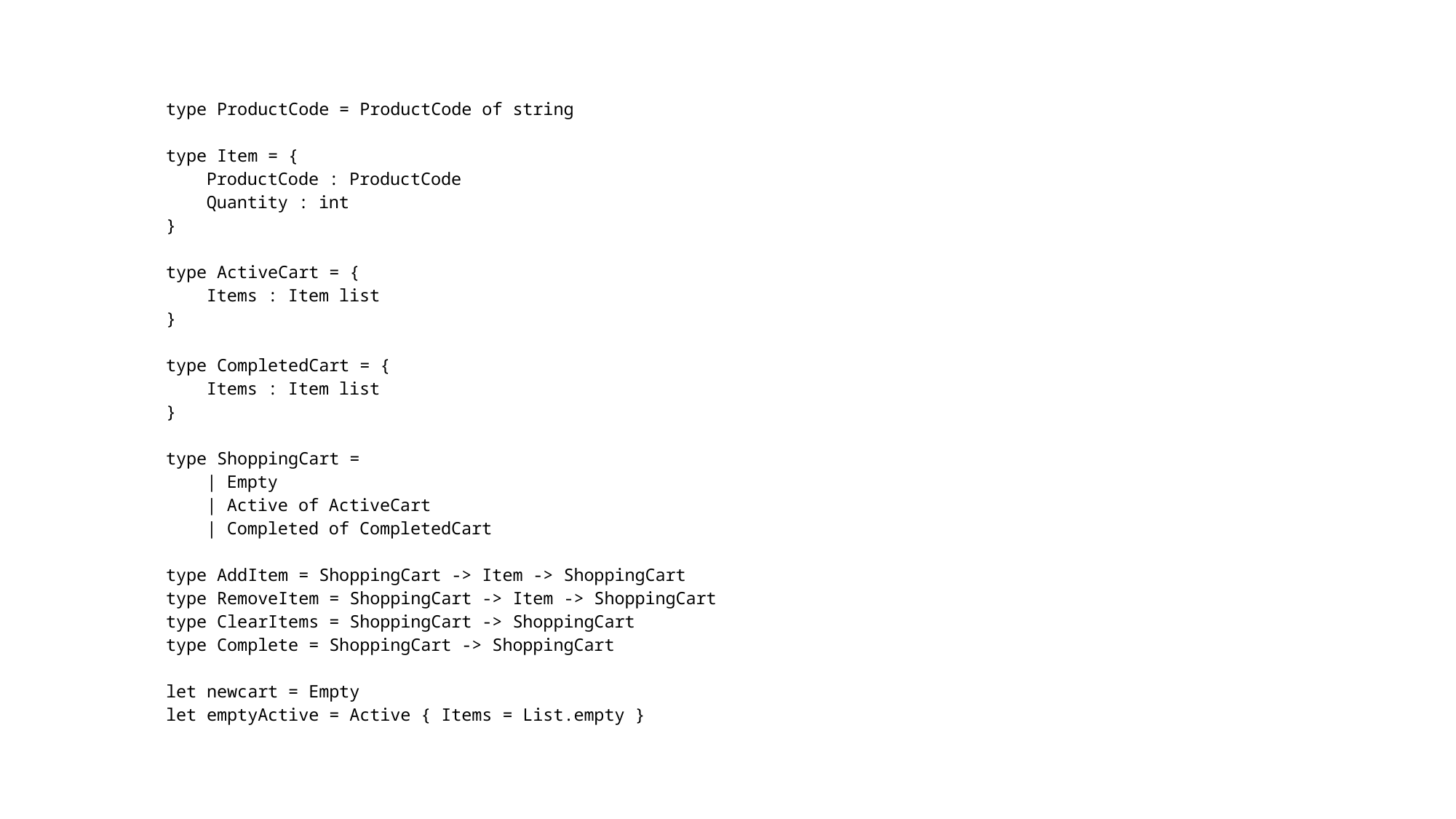

type ProductCode = ProductCode of string

type Item = {
    ProductCode : ProductCode
    Quantity : int
}

type ActiveCart = {
    Items : Item list
}

type CompletedCart = {
    Items : Item list
}

type ShoppingCart =
    | Empty
    | Active of ActiveCart
    | Completed of CompletedCart

type AddItem = ShoppingCart -> Item -> ShoppingCart
type RemoveItem = ShoppingCart -> Item -> ShoppingCart
type ClearItems = ShoppingCart -> ShoppingCart
type Complete = ShoppingCart -> ShoppingCart

let newcart = Empty
let emptyActive = Active { Items = List.empty }